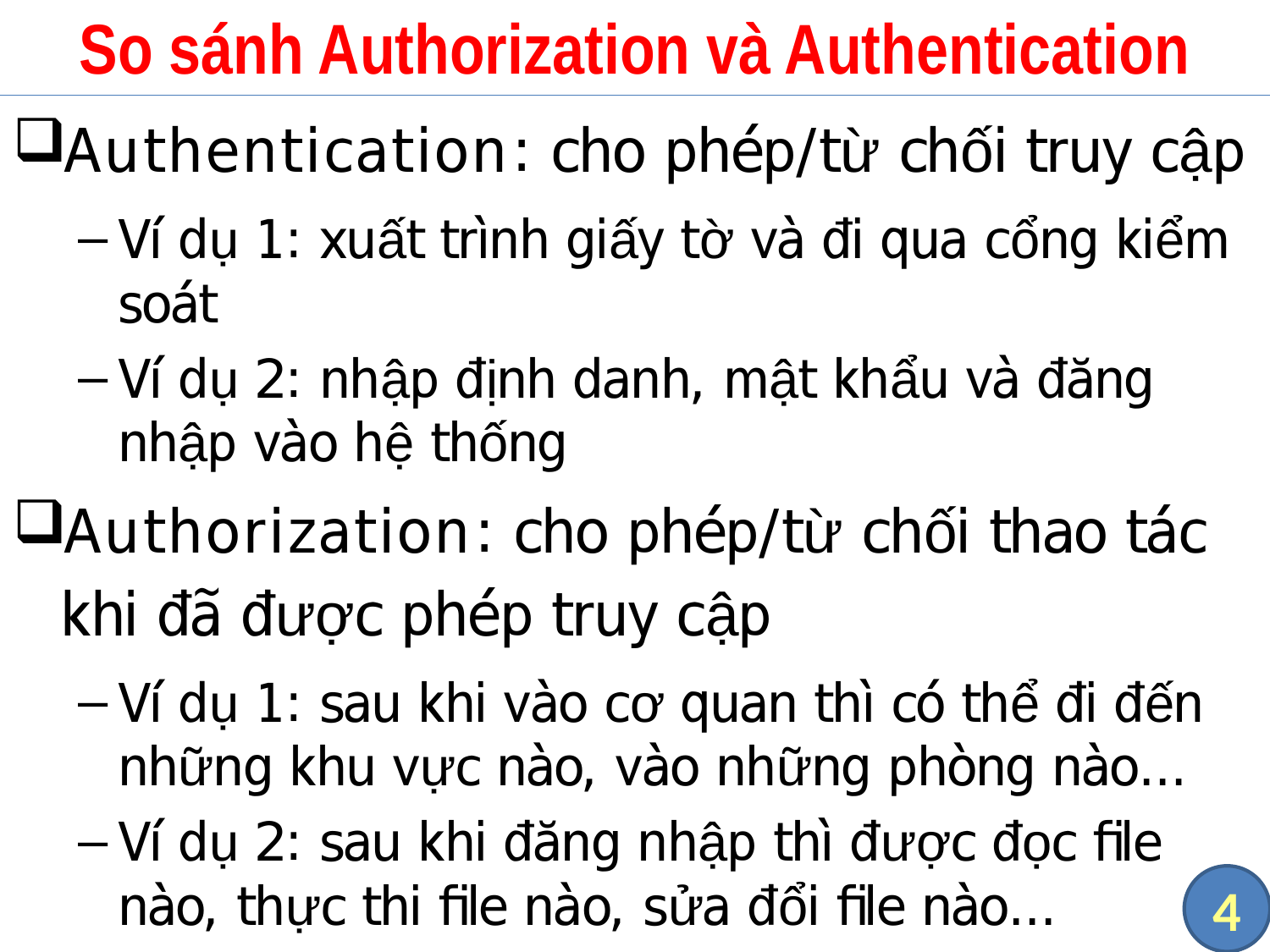

# So sánh Authorization và Authentication
Authentication: cho phép/từ chối truy cập
Ví dụ 1: xuất trình giấy tờ và đi qua cổng kiểm soát
Ví dụ 2: nhập định danh, mật khẩu và đăng nhập vào hệ thống
Authorization: cho phép/từ chối thao tác khi đã được phép truy cập
Ví dụ 1: sau khi vào cơ quan thì có thể đi đến những khu vực nào, vào những phòng nào...
Ví dụ 2: sau khi đăng nhập thì được đọc file nào, thực thi file nào, sửa đổi file nào...
4